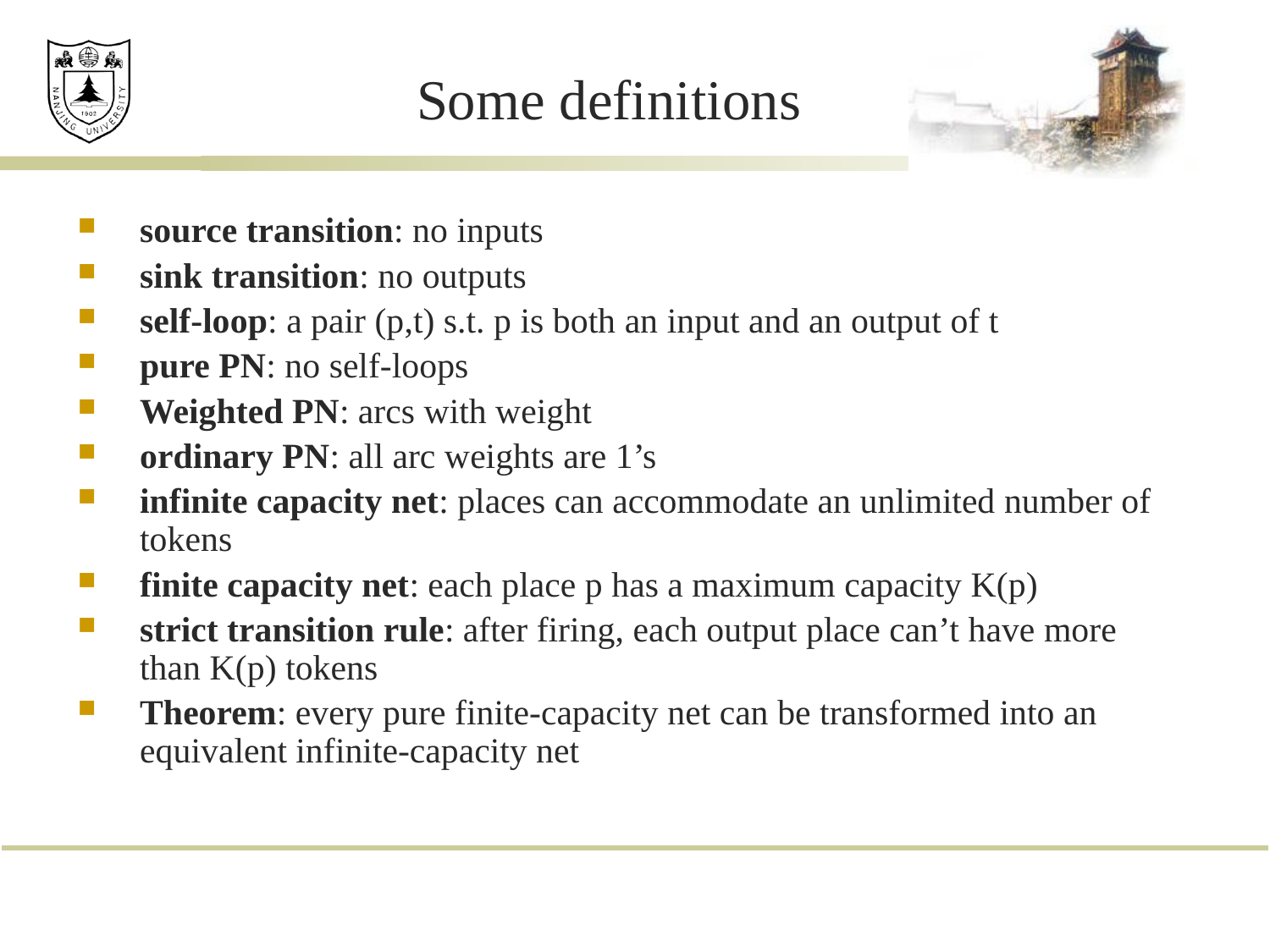

# Some definitions
source transition: no inputs
sink transition: no outputs
self-loop: a pair (p,t) s.t. p is both an input and an output of t
pure PN: no self-loops
Weighted PN: arcs with weight
ordinary PN: all arc weights are 1’s
infinite capacity net: places can accommodate an unlimited number of tokens
finite capacity net: each place p has a maximum capacity K(p)
strict transition rule: after firing, each output place can’t have more than K(p) tokens
Theorem: every pure finite-capacity net can be transformed into an equivalent infinite-capacity net